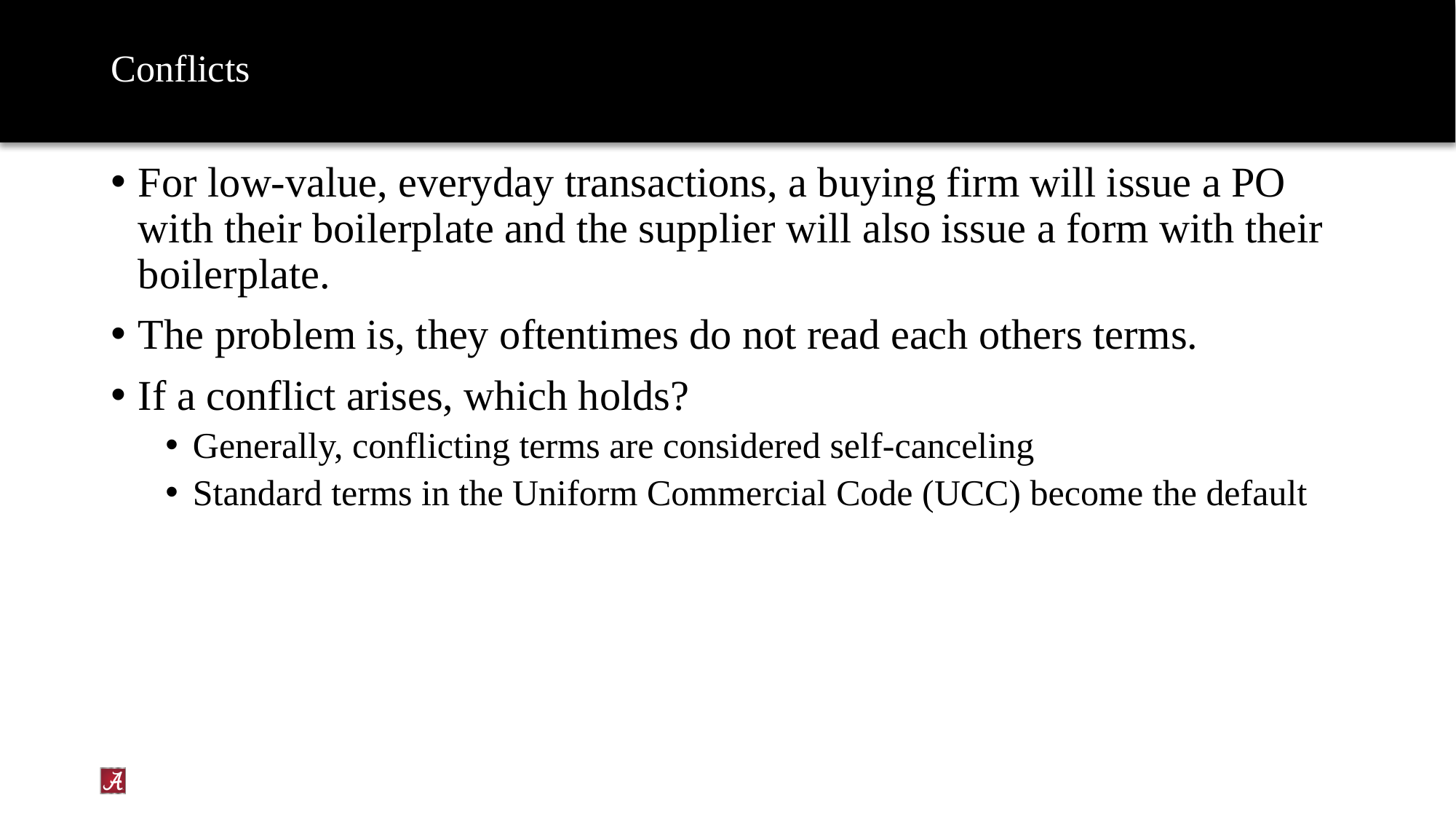

# Conflicts
For low-value, everyday transactions, a buying firm will issue a PO with their boilerplate and the supplier will also issue a form with their boilerplate.
The problem is, they oftentimes do not read each others terms.
If a conflict arises, which holds?
Generally, conflicting terms are considered self-canceling
Standard terms in the Uniform Commercial Code (UCC) become the default